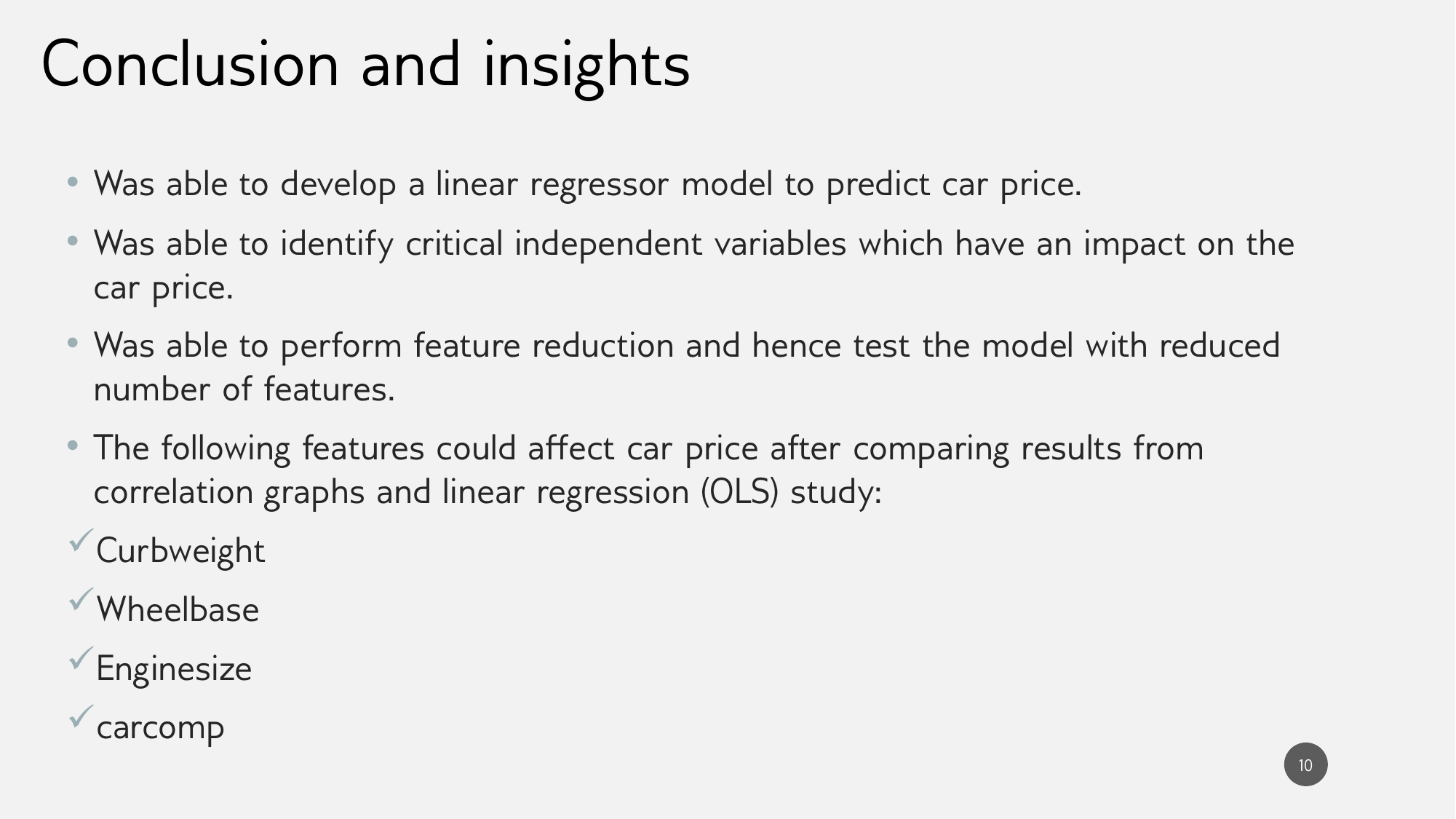

Conclusion and insights
Was able to develop a linear regressor model to predict car price.
Was able to identify critical independent variables which have an impact on the car price.
Was able to perform feature reduction and hence test the model with reduced number of features.
The following features could affect car price after comparing results from correlation graphs and linear regression (OLS) study:
Curbweight
Wheelbase
Enginesize
carcomp

10